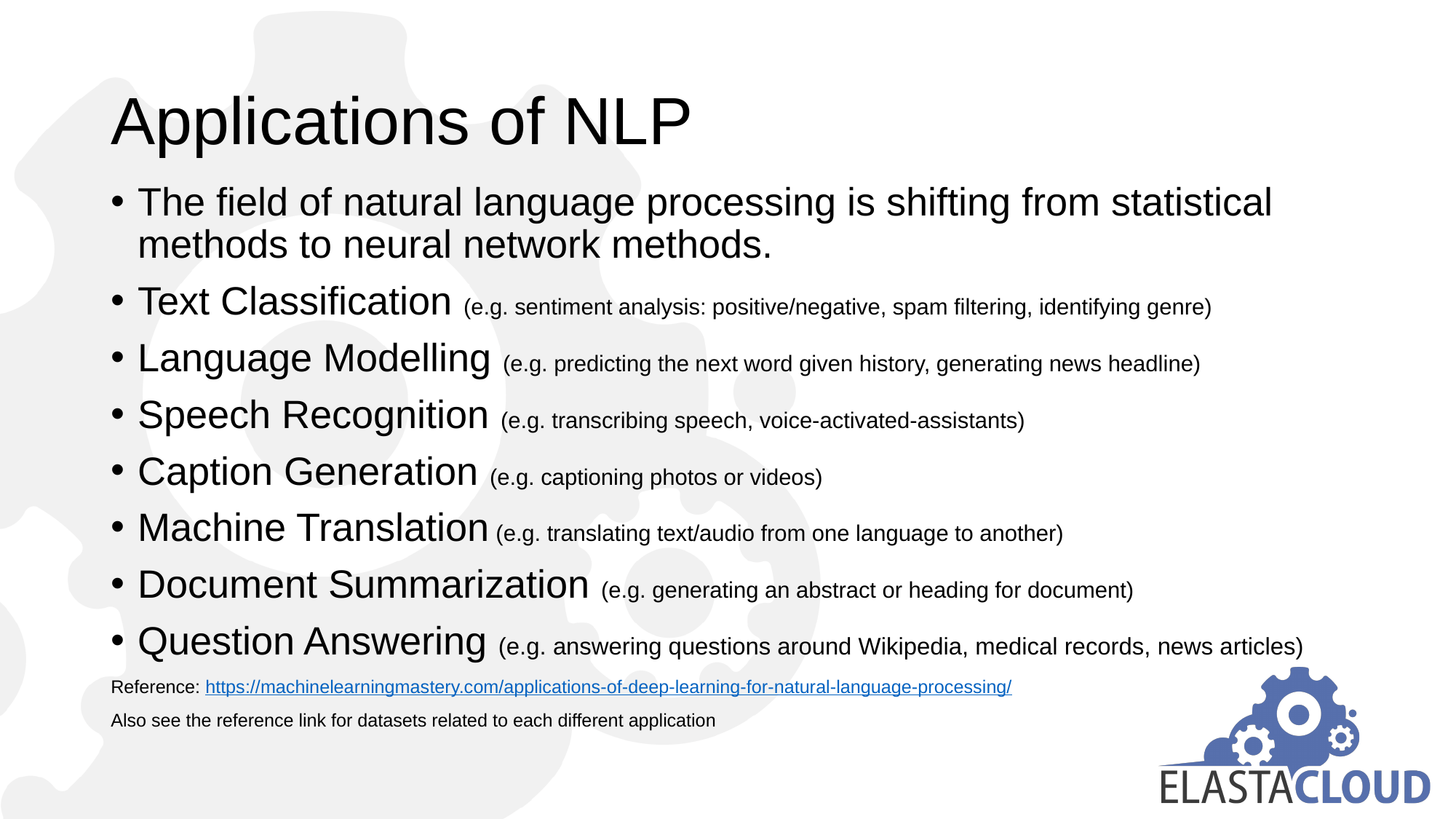

# Applications of NLP
The field of natural language processing is shifting from statistical methods to neural network methods.
Text Classification (e.g. sentiment analysis: positive/negative, spam filtering, identifying genre)
Language Modelling (e.g. predicting the next word given history, generating news headline)
Speech Recognition (e.g. transcribing speech, voice-activated-assistants)
Caption Generation (e.g. captioning photos or videos)
Machine Translation (e.g. translating text/audio from one language to another)
Document Summarization (e.g. generating an abstract or heading for document)
Question Answering (e.g. answering questions around Wikipedia, medical records, news articles)
Reference: https://machinelearningmastery.com/applications-of-deep-learning-for-natural-language-processing/
Also see the reference link for datasets related to each different application